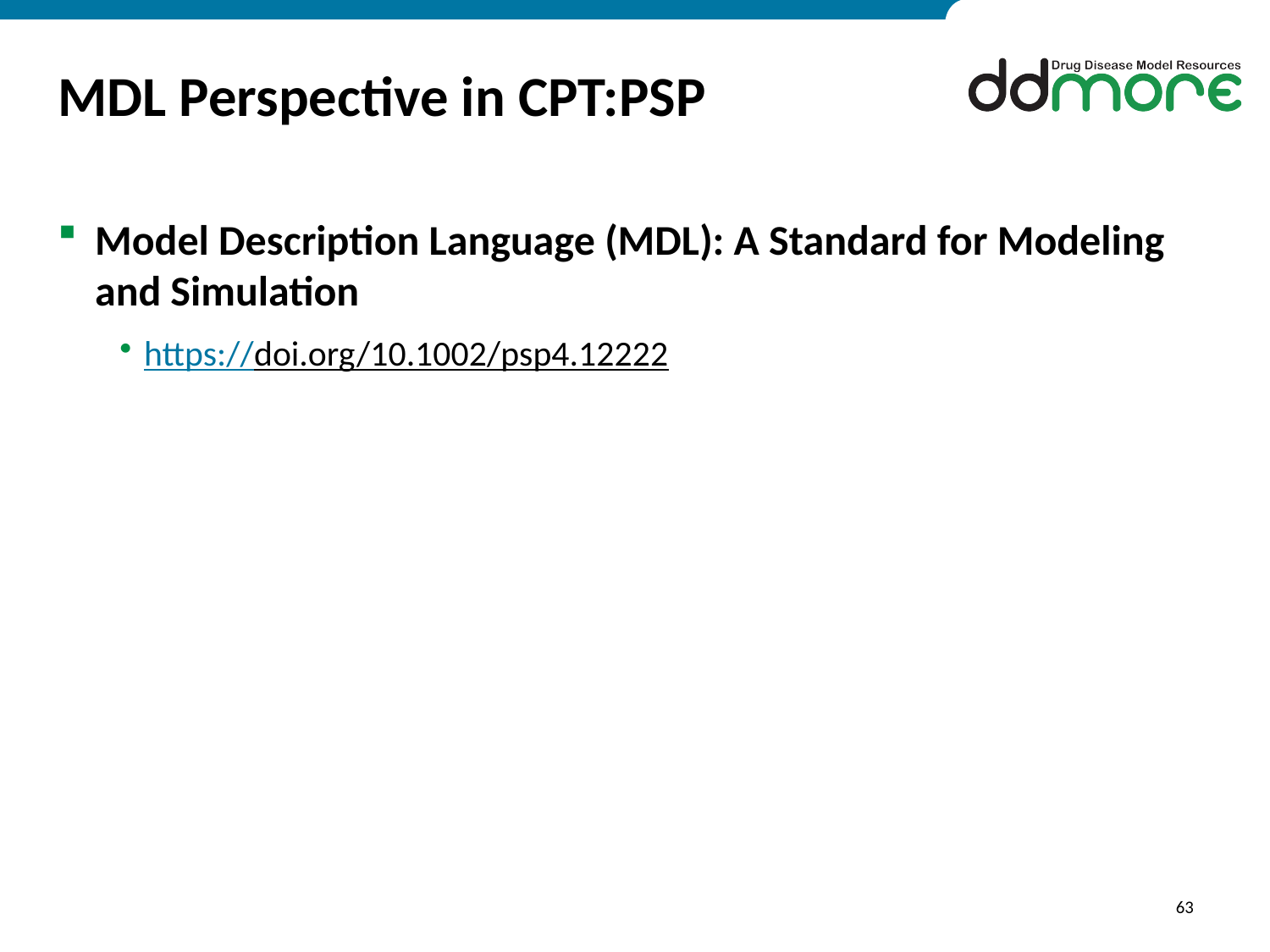

# MDL Perspective in CPT:PSP
Model Description Language (MDL): A Standard for Modeling and Simulation
https://doi.org/10.1002/psp4.12222
63